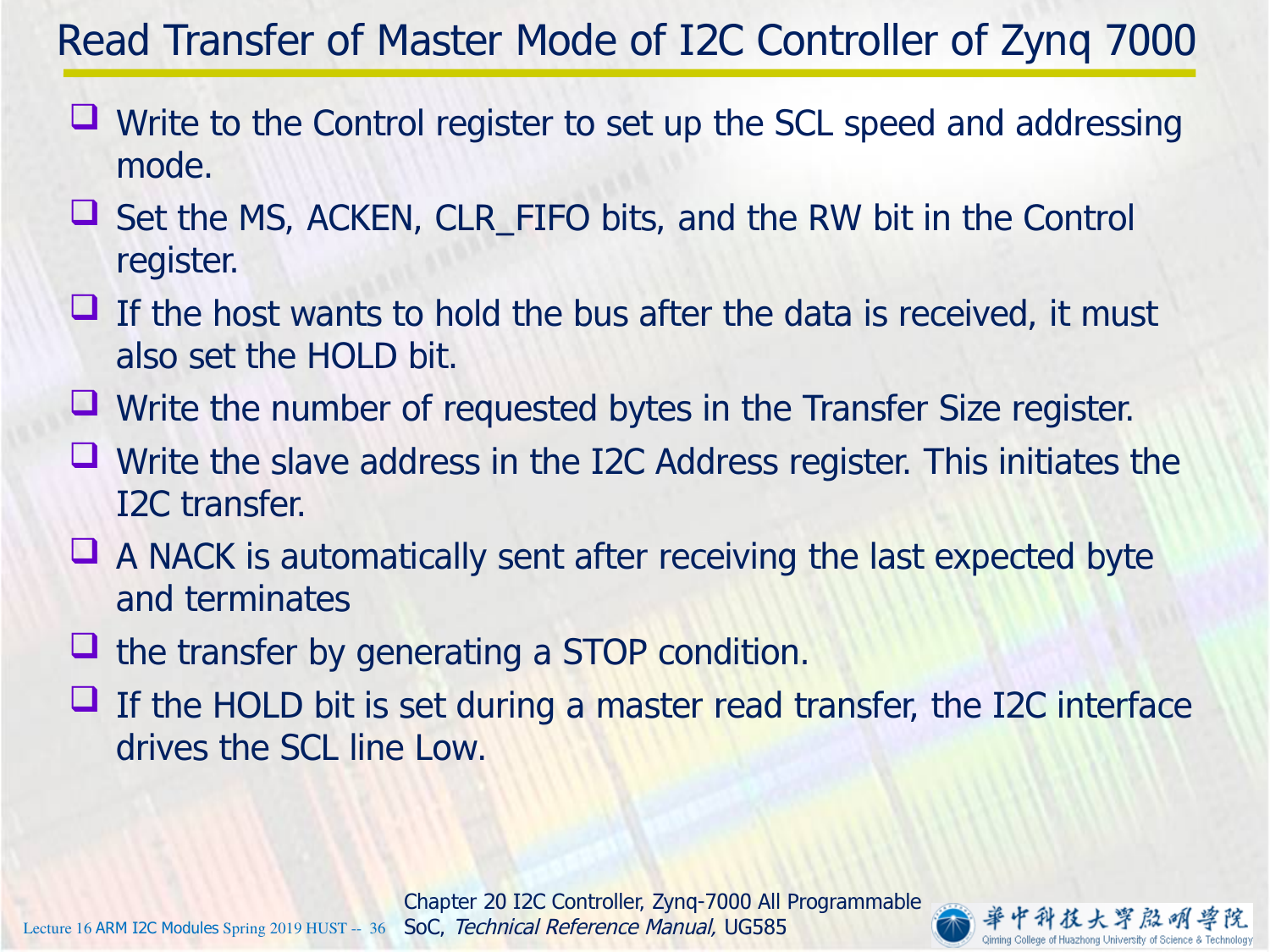

# Read Transfer of Master Mode of I2C Controller of Zynq 7000
Write to the Control register to set up the SCL speed and addressing mode.
Set the MS, ACKEN, CLR_FIFO bits, and the RW bit in the Control register.
If the host wants to hold the bus after the data is received, it must also set the HOLD bit.
Write the number of requested bytes in the Transfer Size register.
Write the slave address in the I2C Address register. This initiates the I2C transfer.
A NACK is automatically sent after receiving the last expected byte and terminates
the transfer by generating a STOP condition.
If the HOLD bit is set during a master read transfer, the I2C interface drives the SCL line Low.
Chapter 20 I2C Controller, Zynq-7000 All Programmable SoC, Technical Reference Manual, UG585